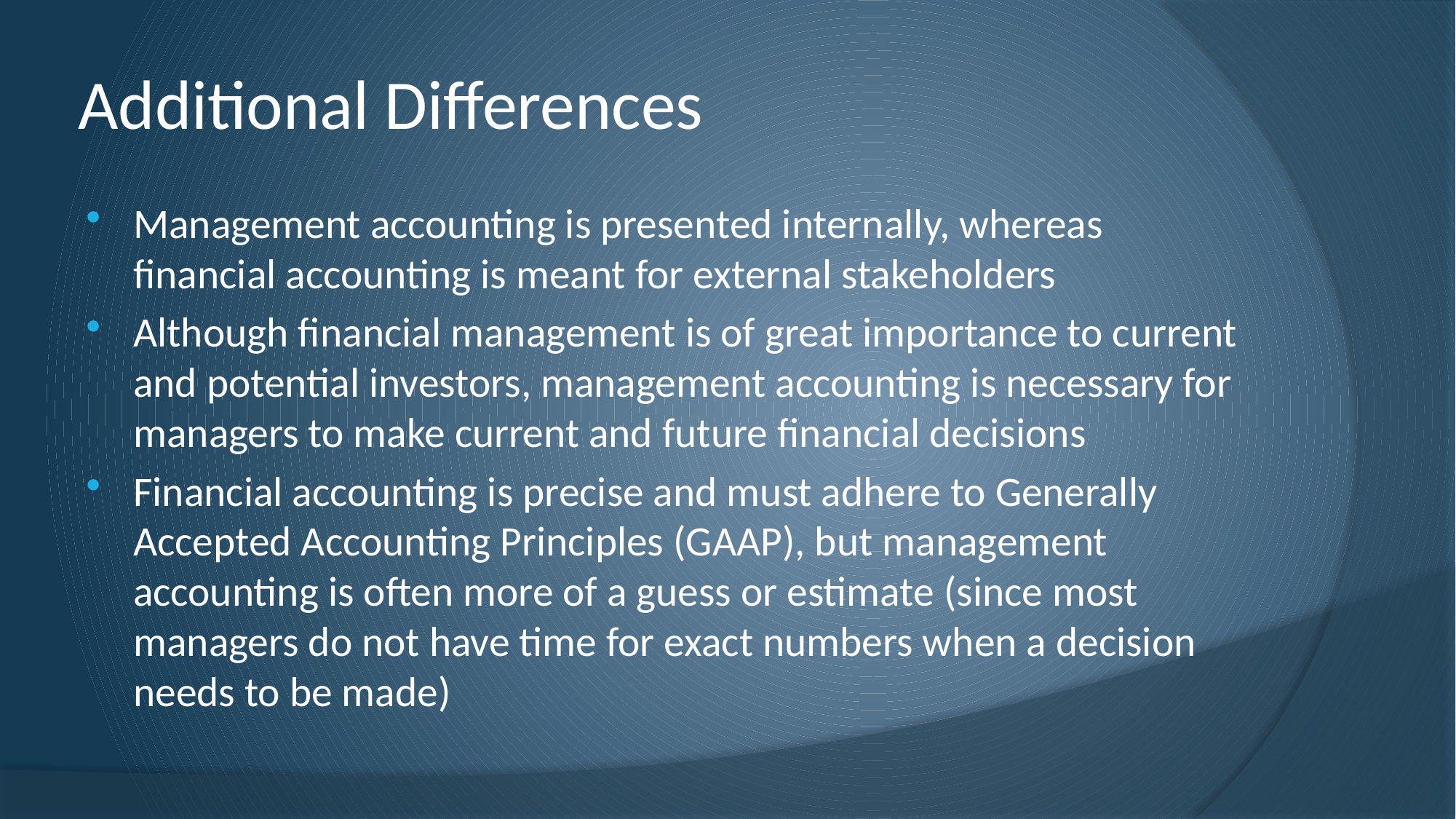

# Additional Differences
Management accounting is presented internally, whereas financial accounting is meant for external stakeholders
Although financial management is of great importance to current and potential investors, management accounting is necessary for managers to make current and future financial decisions
Financial accounting is precise and must adhere to Generally Accepted Accounting Principles (GAAP), but management accounting is often more of a guess or estimate (since most managers do not have time for exact numbers when a decision needs to be made)